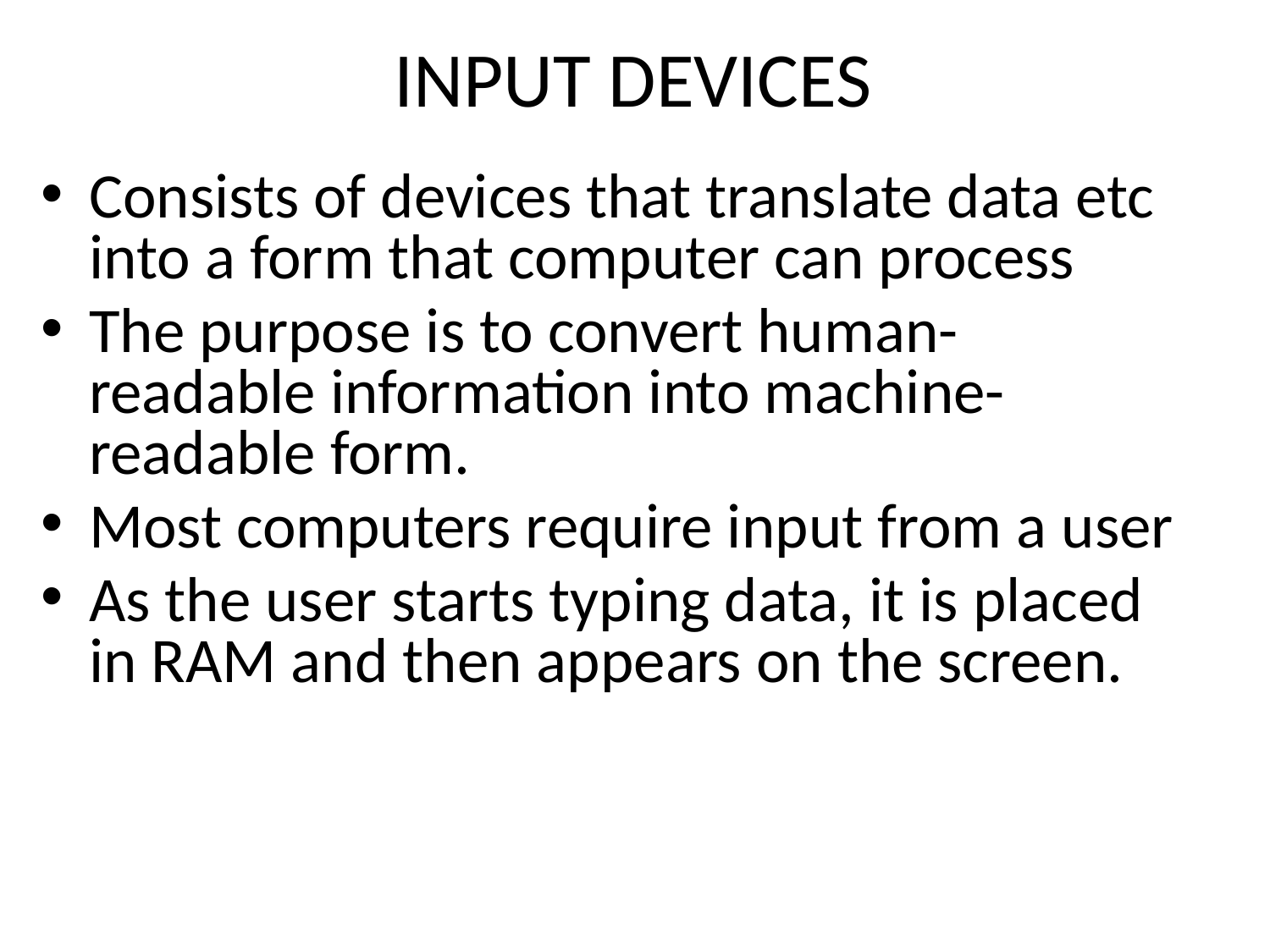

# INPUT DEVICES
Consists of devices that translate data etc into a form that computer can process
The purpose is to convert human-readable information into machine-readable form.
Most computers require input from a user
As the user starts typing data, it is placed in RAM and then appears on the screen.